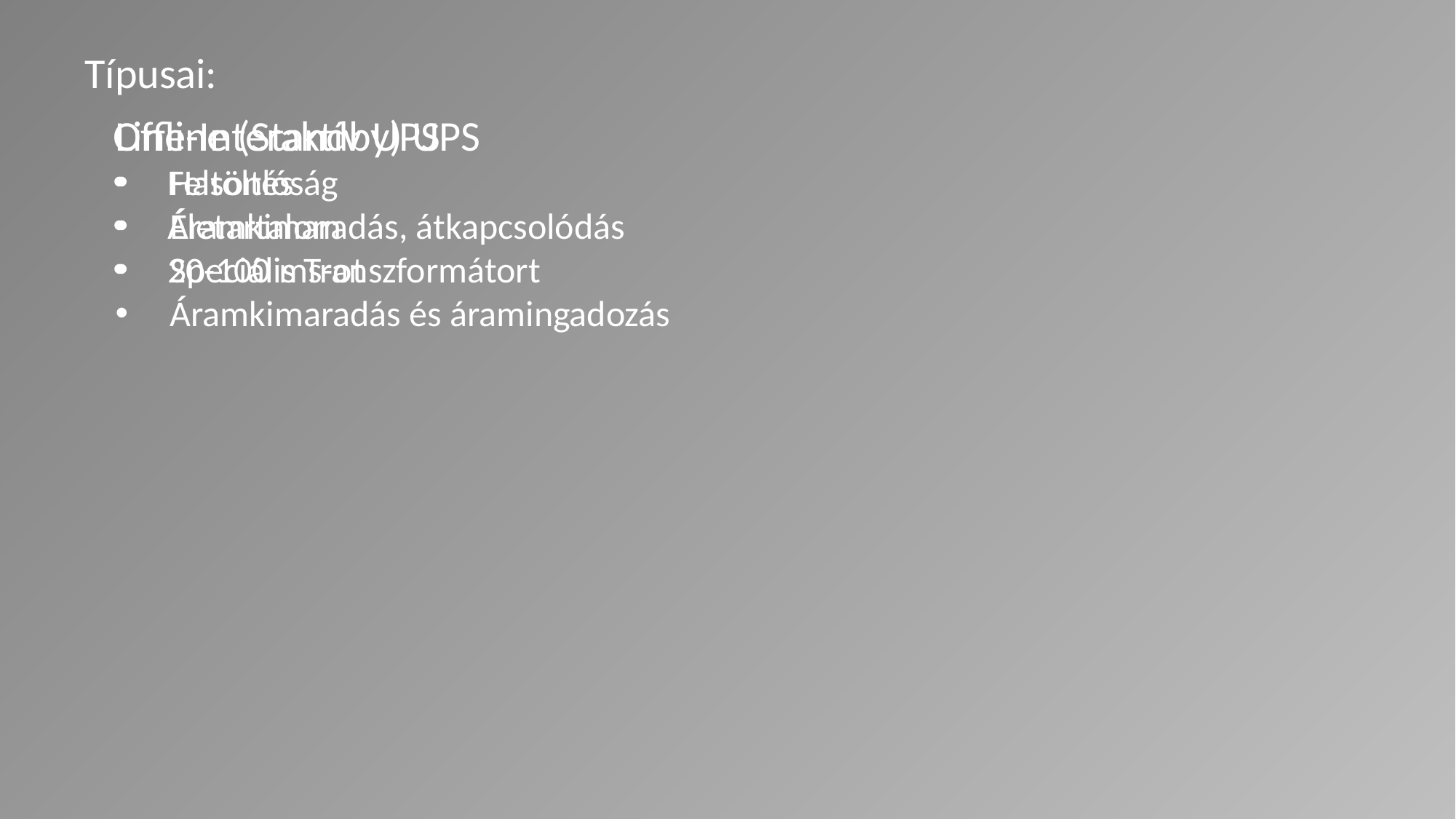

Típusai:
Offline (Standby) UPS
Feltöltés
Áramkimaradás, átkapcsolódás
20-100 ms-ot
Line-Interaktív UPS
Hasonlóság
Életartalom
Speciális Transzformátort
Áramkimaradás és áramingadozás